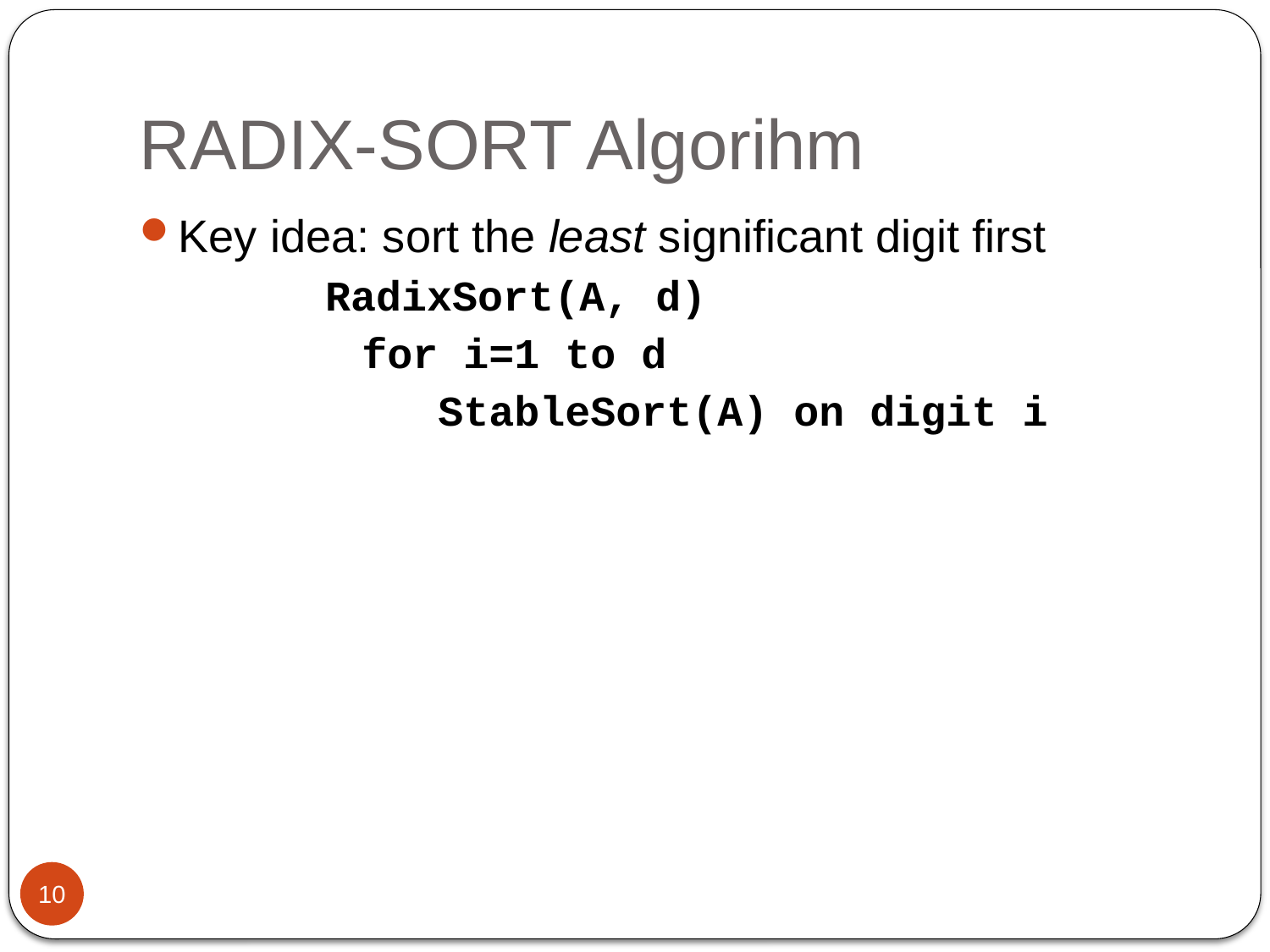

# RADIX-SORT Algorihm
Key idea: sort the least significant digit first
	  RadixSort(A, d)
       for i=1 to d
          StableSort(A) on digit i

10